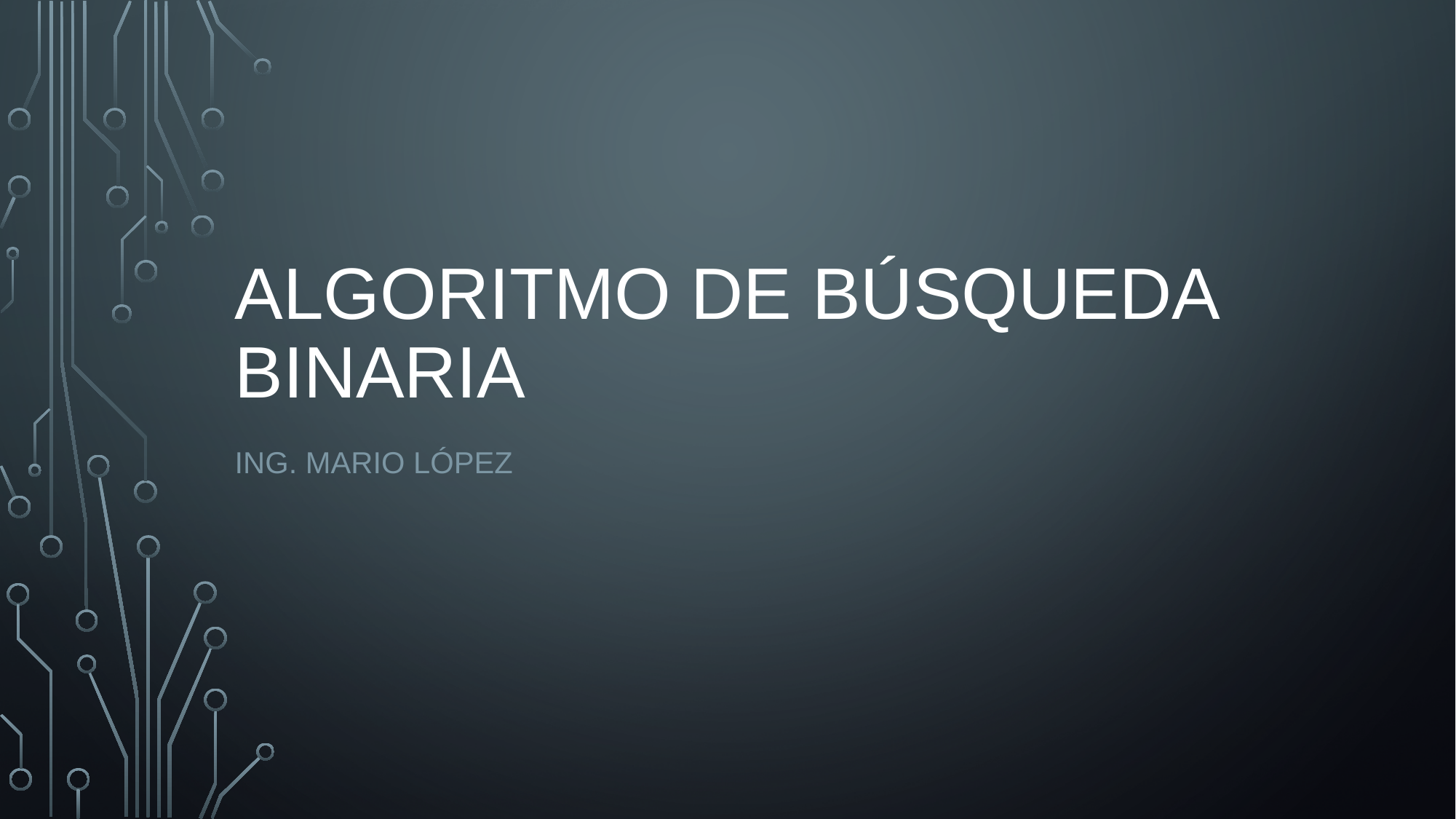

# Algoritmo de búsqueda binaria
Ing. Mario lópez